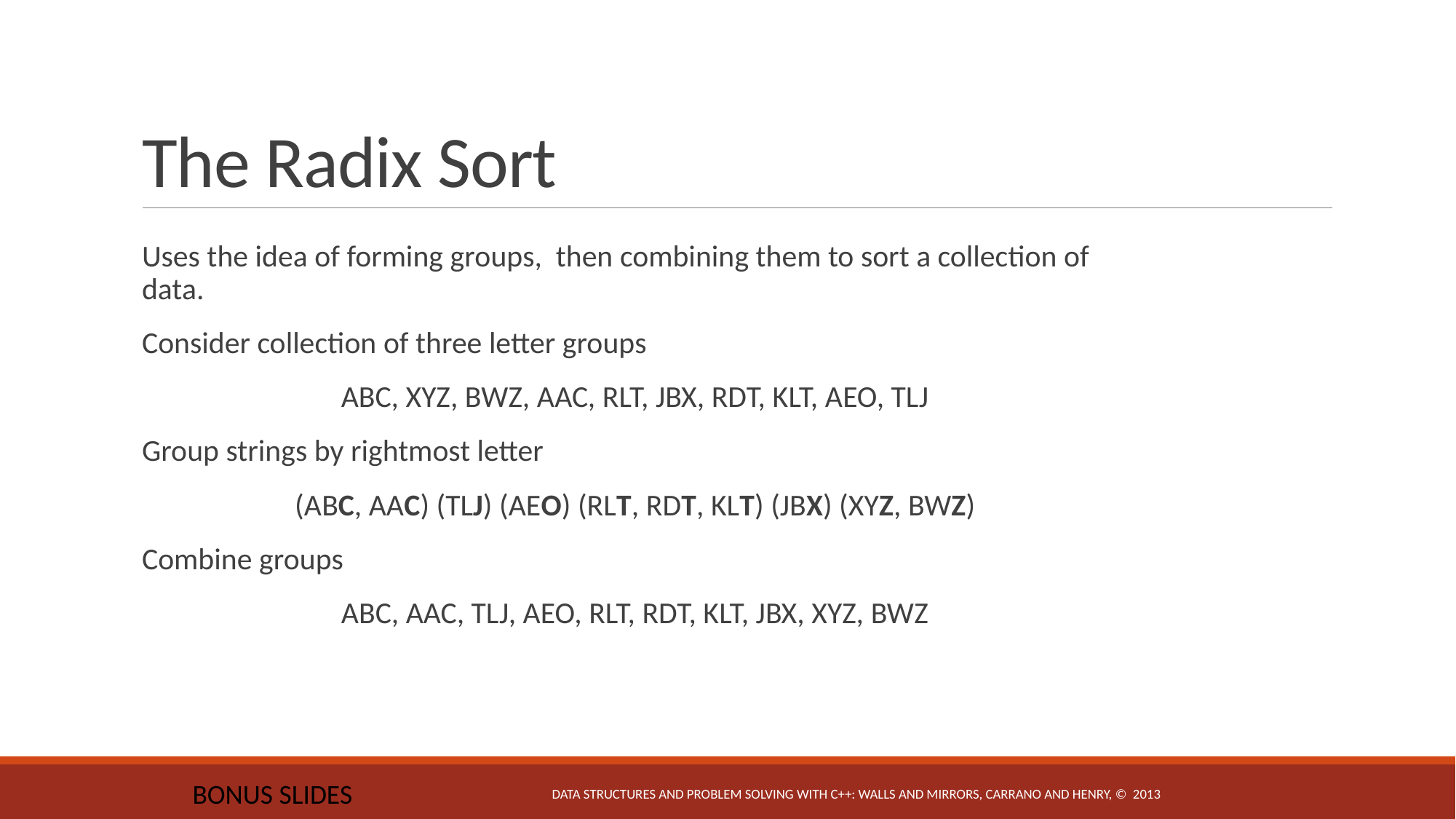

# The Radix Sort
Uses the idea of forming groups,  then combining them to sort a collection of data.
Consider collection of three letter groups
ABC, XYZ, BWZ, AAC, RLT, JBX, RDT, KLT, AEO, TLJ
Group strings by rightmost letter
(ABC, AAC) (TLJ) (AEO) (RLT, RDT, KLT) (JBX) (XYZ, BWZ)
Combine groups
ABC, AAC, TLJ, AEO, RLT, RDT, KLT, JBX, XYZ, BWZ
Data Structures and Problem Solving with C++: Walls and Mirrors, Carrano and Henry, ©  2013
BONUS SLIDES